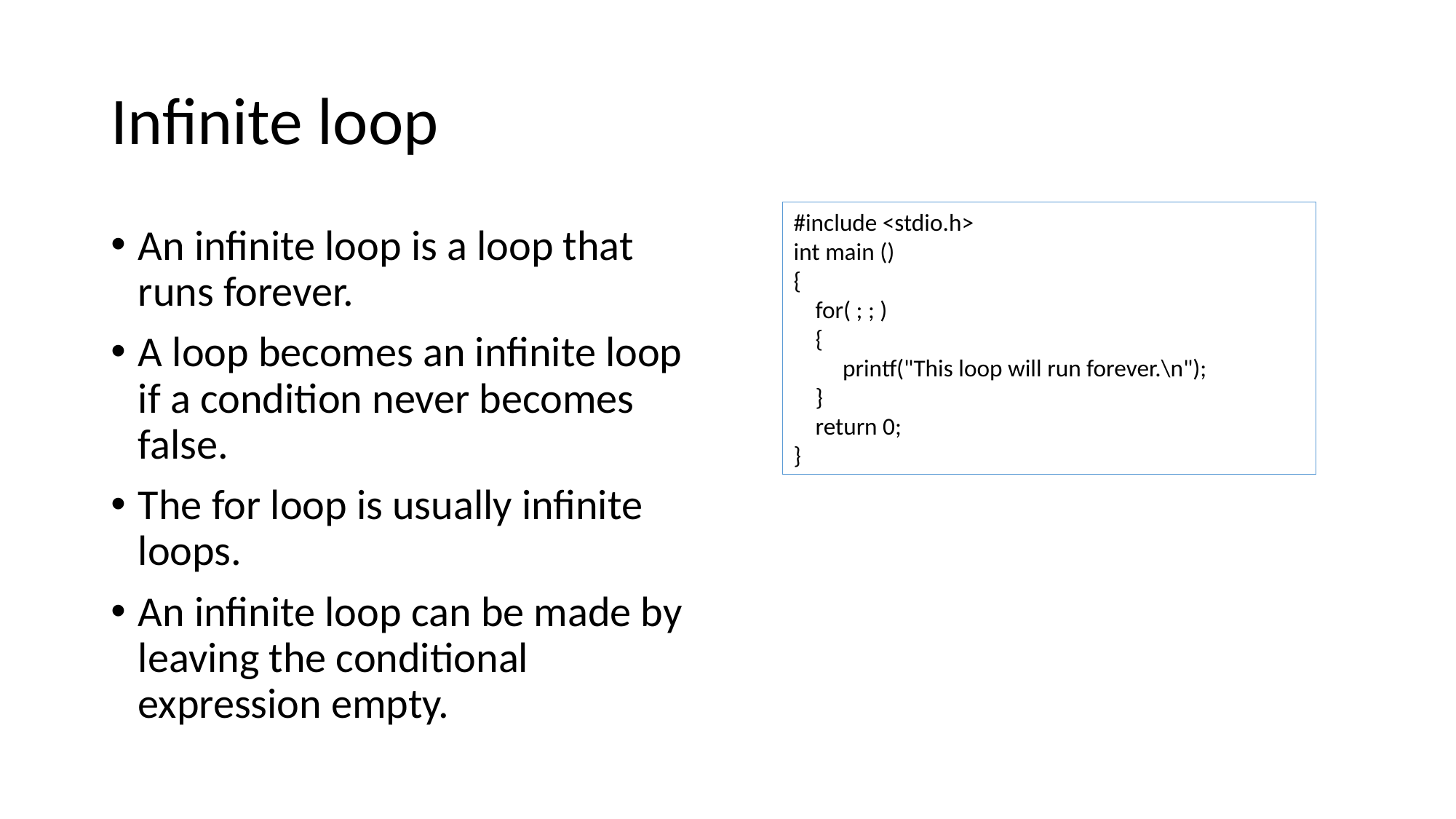

# Infinite loop
#include <stdio.h>
int main ()
{
    for( ; ; )
    {
         printf("This loop will run forever.\n");
    }
    return 0;
}
An infinite loop is a loop that runs forever.
A loop becomes an infinite loop if a condition never becomes false.
The for loop is usually infinite loops.
An infinite loop can be made by leaving the conditional expression empty.